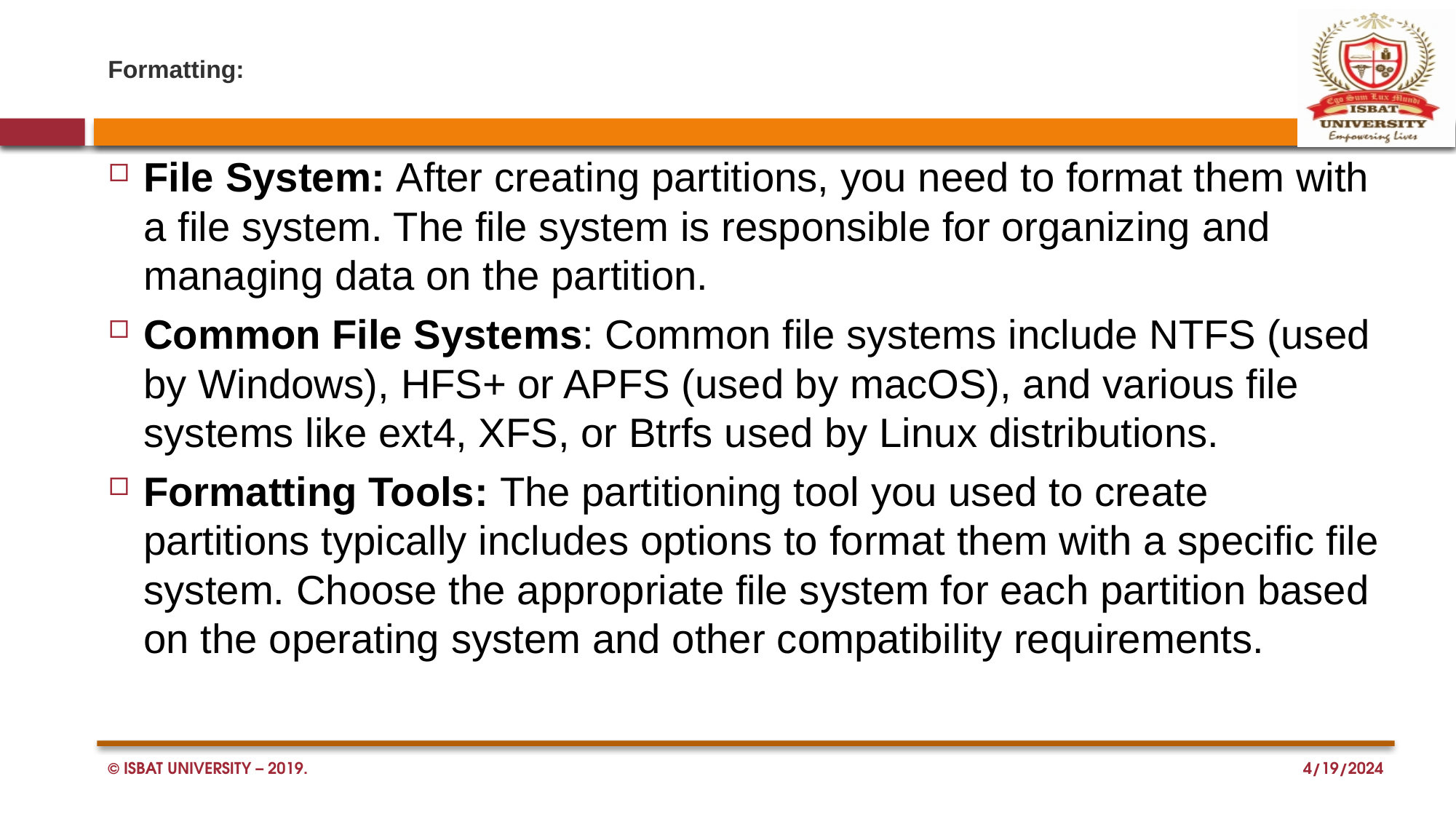

# Formatting:
File System: After creating partitions, you need to format them with a file system. The file system is responsible for organizing and managing data on the partition.
Common File Systems: Common file systems include NTFS (used by Windows), HFS+ or APFS (used by macOS), and various file systems like ext4, XFS, or Btrfs used by Linux distributions.
Formatting Tools: The partitioning tool you used to create partitions typically includes options to format them with a specific file system. Choose the appropriate file system for each partition based on the operating system and other compatibility requirements.